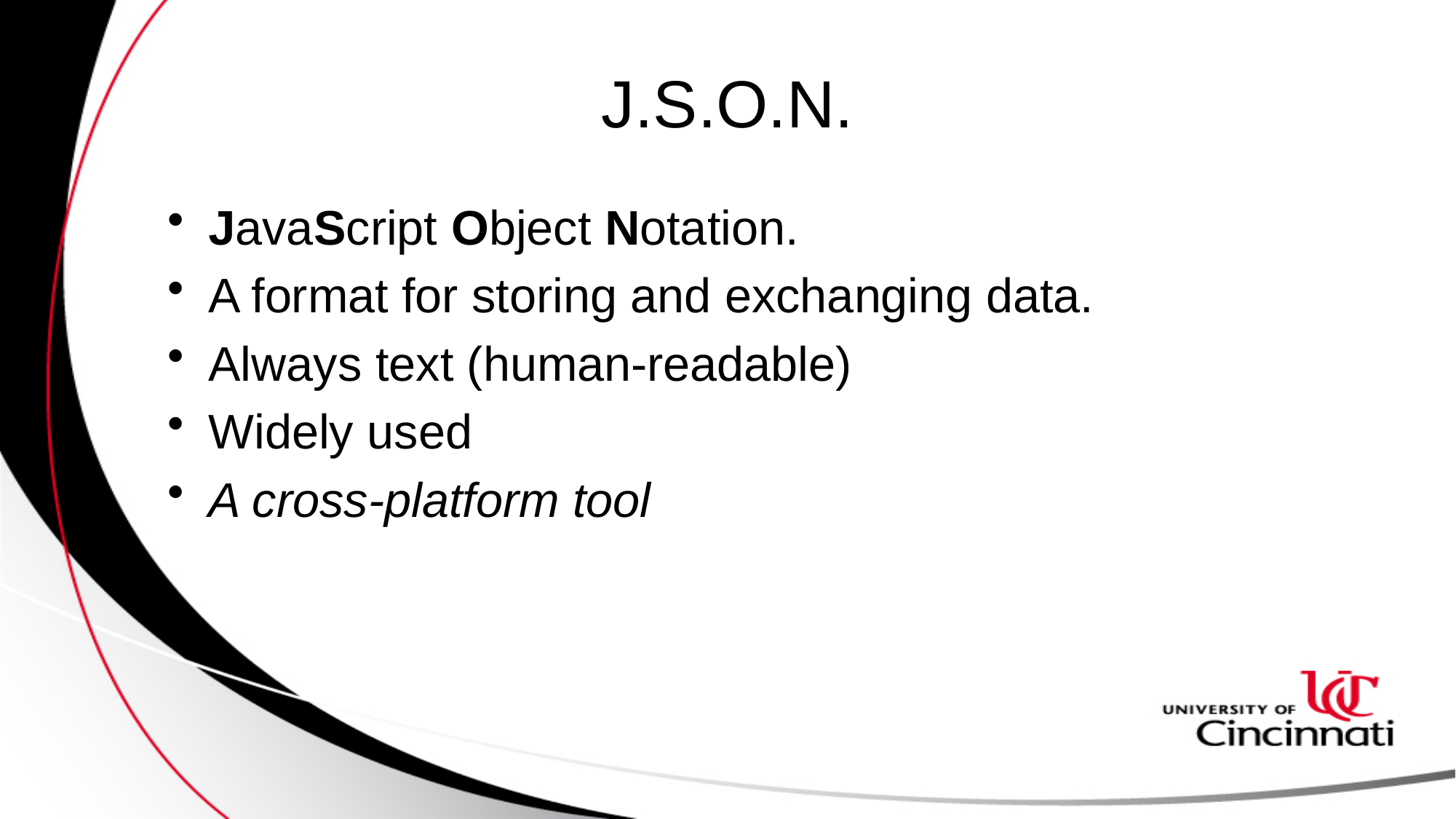

# J.S.O.N.
JavaScript Object Notation.
A format for storing and exchanging data.
Always text (human-readable)
Widely used
A cross-platform tool